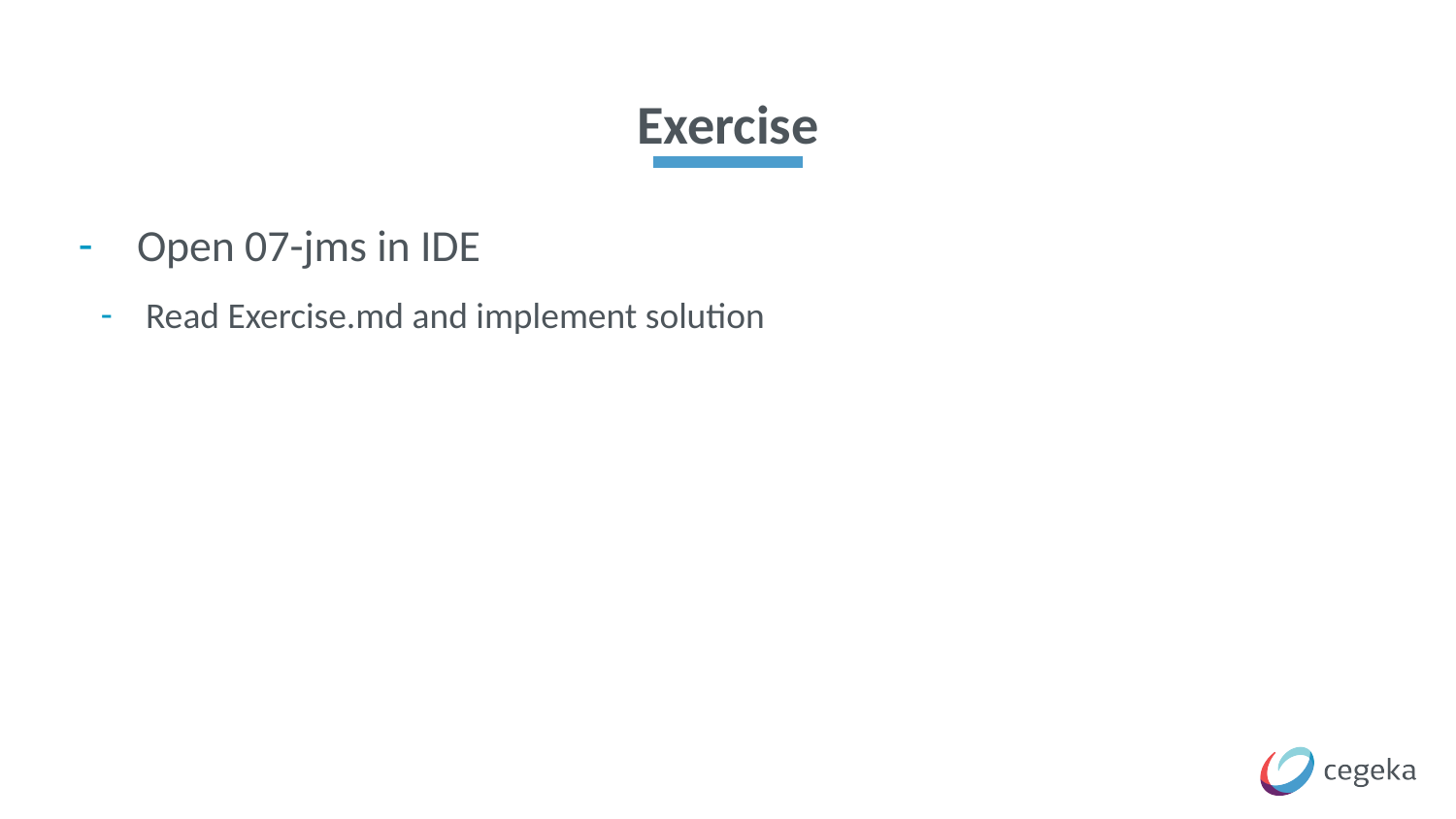

# Exercise
Open 07-jms in IDE
Read Exercise.md and implement solution